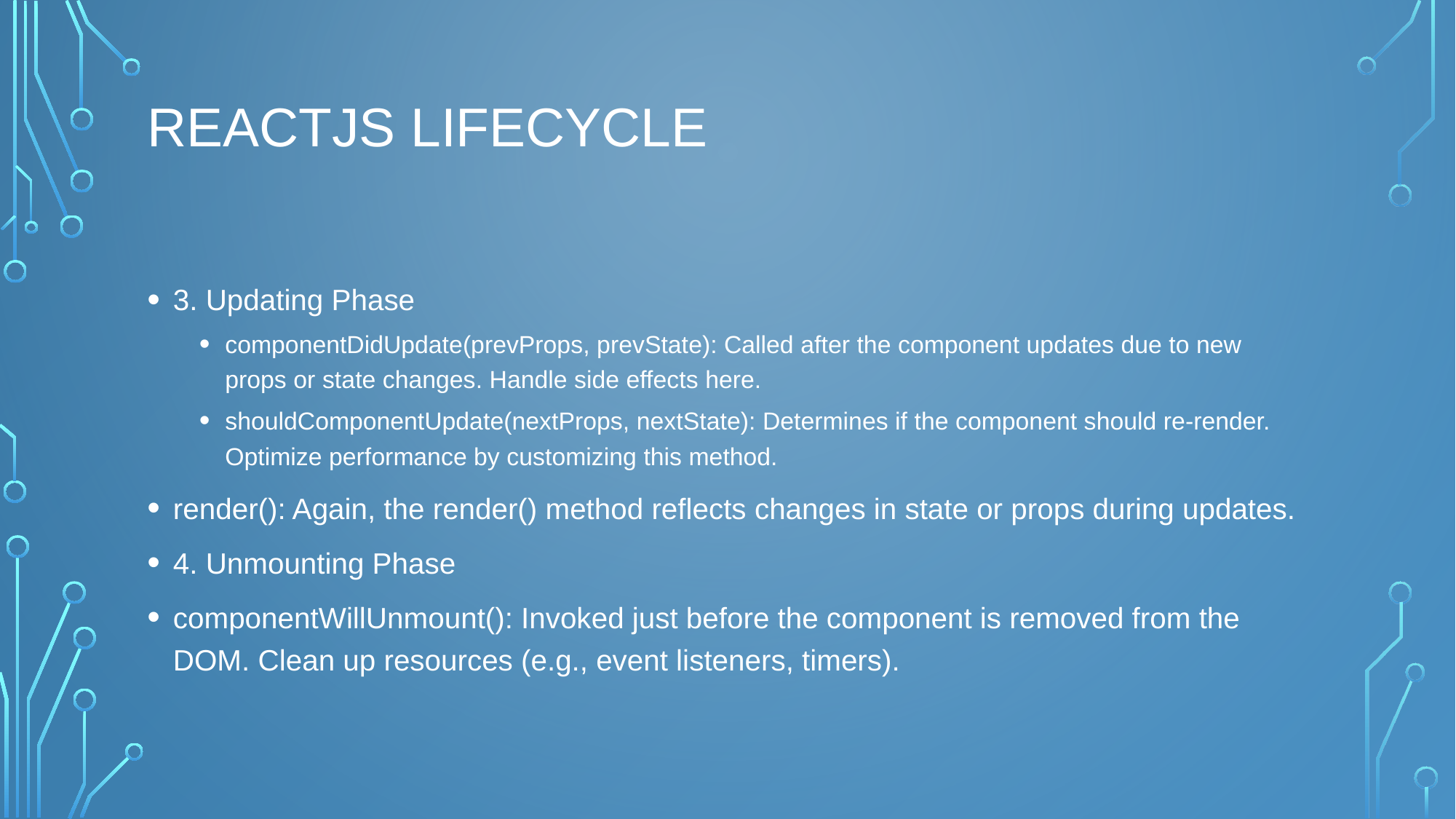

# ReactJS Lifecycle
3. Updating Phase
componentDidUpdate(prevProps, prevState): Called after the component updates due to new props or state changes. Handle side effects here.
shouldComponentUpdate(nextProps, nextState): Determines if the component should re-render. Optimize performance by customizing this method.
render(): Again, the render() method reflects changes in state or props during updates.
4. Unmounting Phase
componentWillUnmount(): Invoked just before the component is removed from the DOM. Clean up resources (e.g., event listeners, timers).